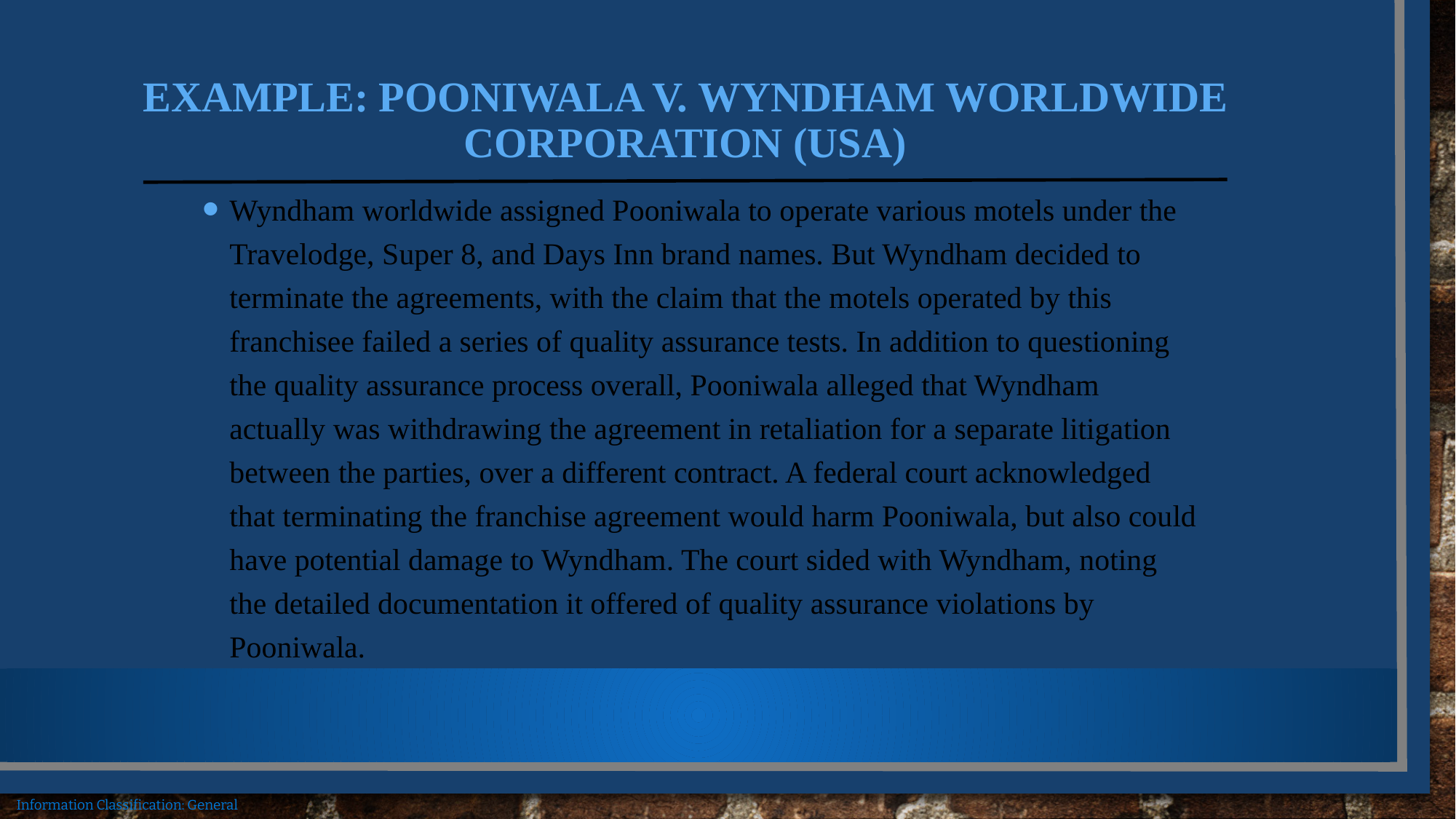

# Example: Pooniwala v. Wyndham Worldwide Corporation (usa)
Wyndham worldwide assigned Pooniwala to operate various motels under the Travelodge, Super 8, and Days Inn brand names. But Wyndham decided to terminate the agreements, with the claim that the motels operated by this franchisee failed a series of quality assurance tests. In addition to questioning the quality assurance process overall, Pooniwala alleged that Wyndham actually was withdrawing the agreement in retaliation for a separate litigation between the parties, over a different contract. A federal court acknowledged that terminating the franchise agreement would harm Pooniwala, but also could have potential damage to Wyndham. The court sided with Wyndham, noting the detailed documentation it offered of quality assurance violations by Pooniwala.